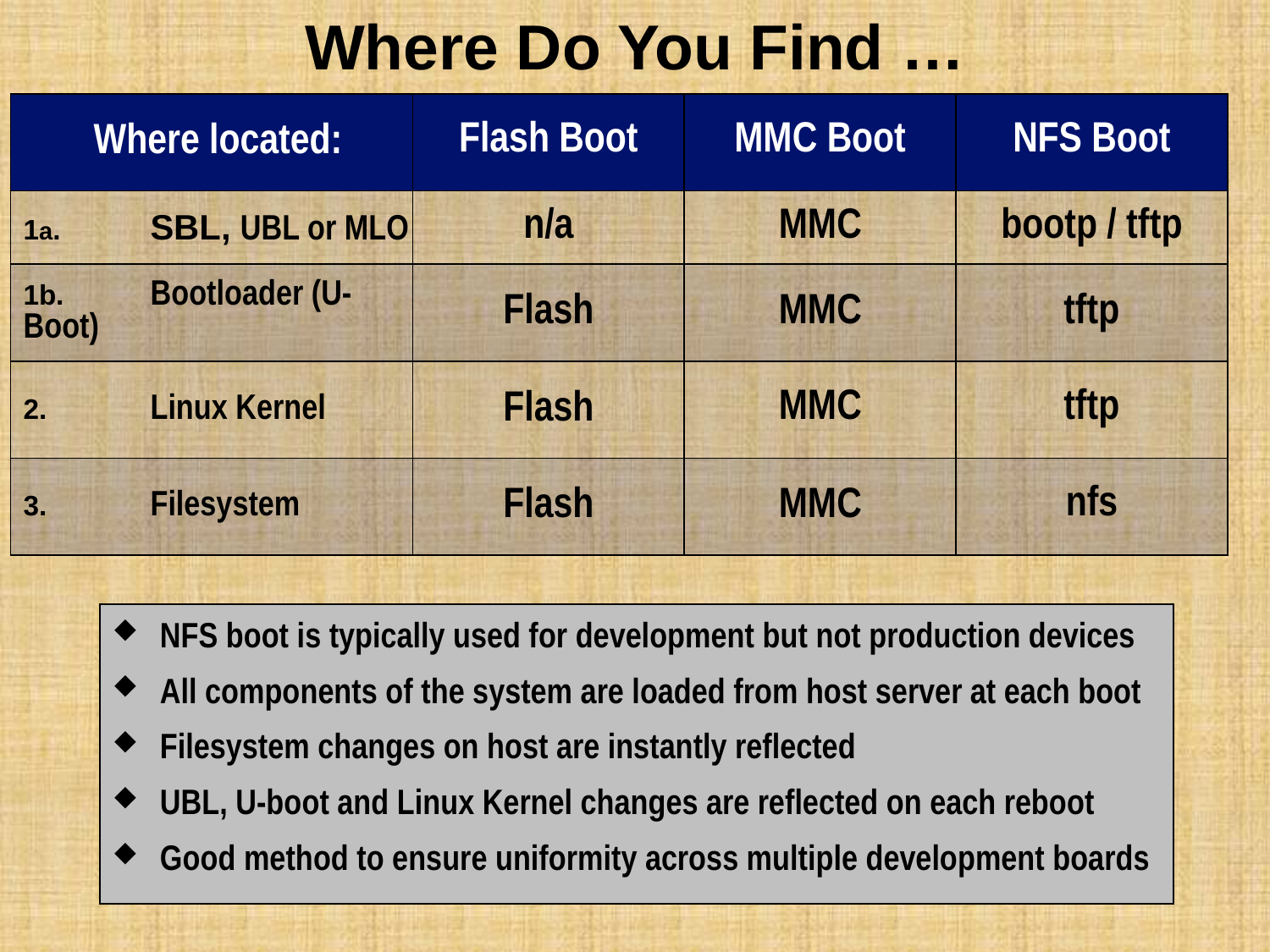

# Where Do You Find …
| Where located: | Flash Boot | MMC Boot | NFS Boot |
| --- | --- | --- | --- |
| 1a. SBL, UBL or MLO | n/a | MMC | bootp / tftp |
| 1b. Bootloader (U-Boot) | Flash | MMC | tftp |
| 2. Linux Kernel | Flash | MMC | tftp |
| 3. Filesystem | Flash | MMC | nfs |
|  |  |  |  |
NFS boot is typically used for development but not production devices
All components of the system are loaded from host server at each boot
Filesystem changes on host are instantly reflected
UBL, U-boot and Linux Kernel changes are reflected on each reboot
Good method to ensure uniformity across multiple development boards